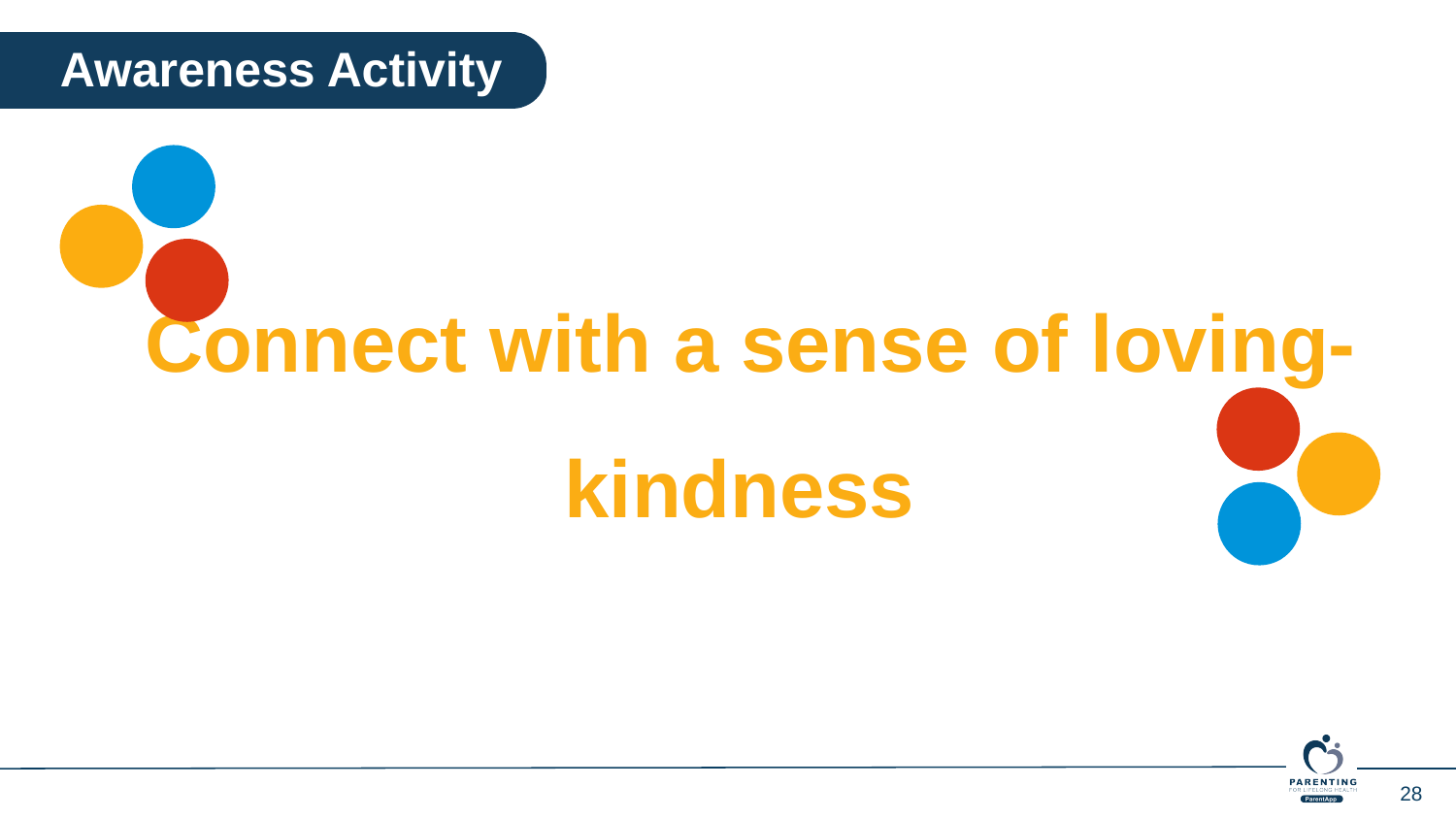

Awareness Activity

Connect with a sense of loving-kindness